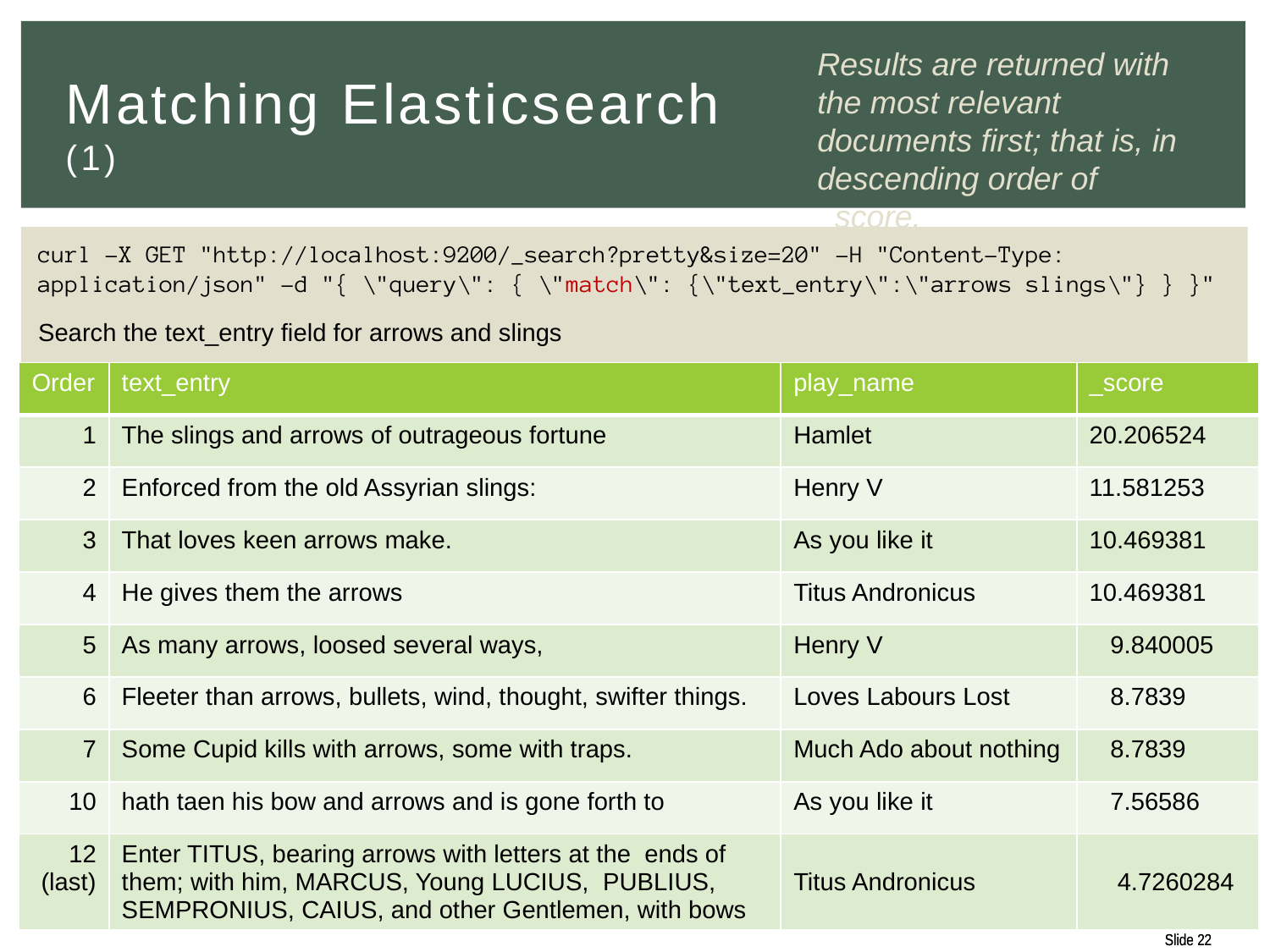

Results are returned with the most relevant documents first; that is, in descending order of _score.
# Matching Elasticsearch (1)
curl -X GET "http://localhost:9200/_search?pretty&size=20" -H "Content-Type: application/json" -d "{ \"query\": { \"match\": {\"text_entry\":\"arrows slings\"} } }"
Search the text_entry field for arrows and slings
| Order | text\_entry | play\_name | \_score |
| --- | --- | --- | --- |
| 1 | The slings and arrows of outrageous fortune | Hamlet | 20.206524 |
| 2 | Enforced from the old Assyrian slings: | Henry V | 11.581253 |
| 3 | That loves keen arrows make. | As you like it | 10.469381 |
| 4 | He gives them the arrows | Titus Andronicus | 10.469381 |
| 5 | As many arrows, loosed several ways, | Henry V | 9.840005 |
| 6 | Fleeter than arrows, bullets, wind, thought, swifter things. | Loves Labours Lost | 8.7839 |
| 7 | Some Cupid kills with arrows, some with traps. | Much Ado about nothing | 8.7839 |
| 10 | hath taen his bow and arrows and is gone forth to | As you like it | 7.56586 |
| 12 (last) | Enter TITUS, bearing arrows with letters at the ends of them; with him, MARCUS, Young LUCIUS, PUBLIUS, SEMPRONIUS, CAIUS, and other Gentlemen, with bows | Titus Andronicus | 4.7260284 |